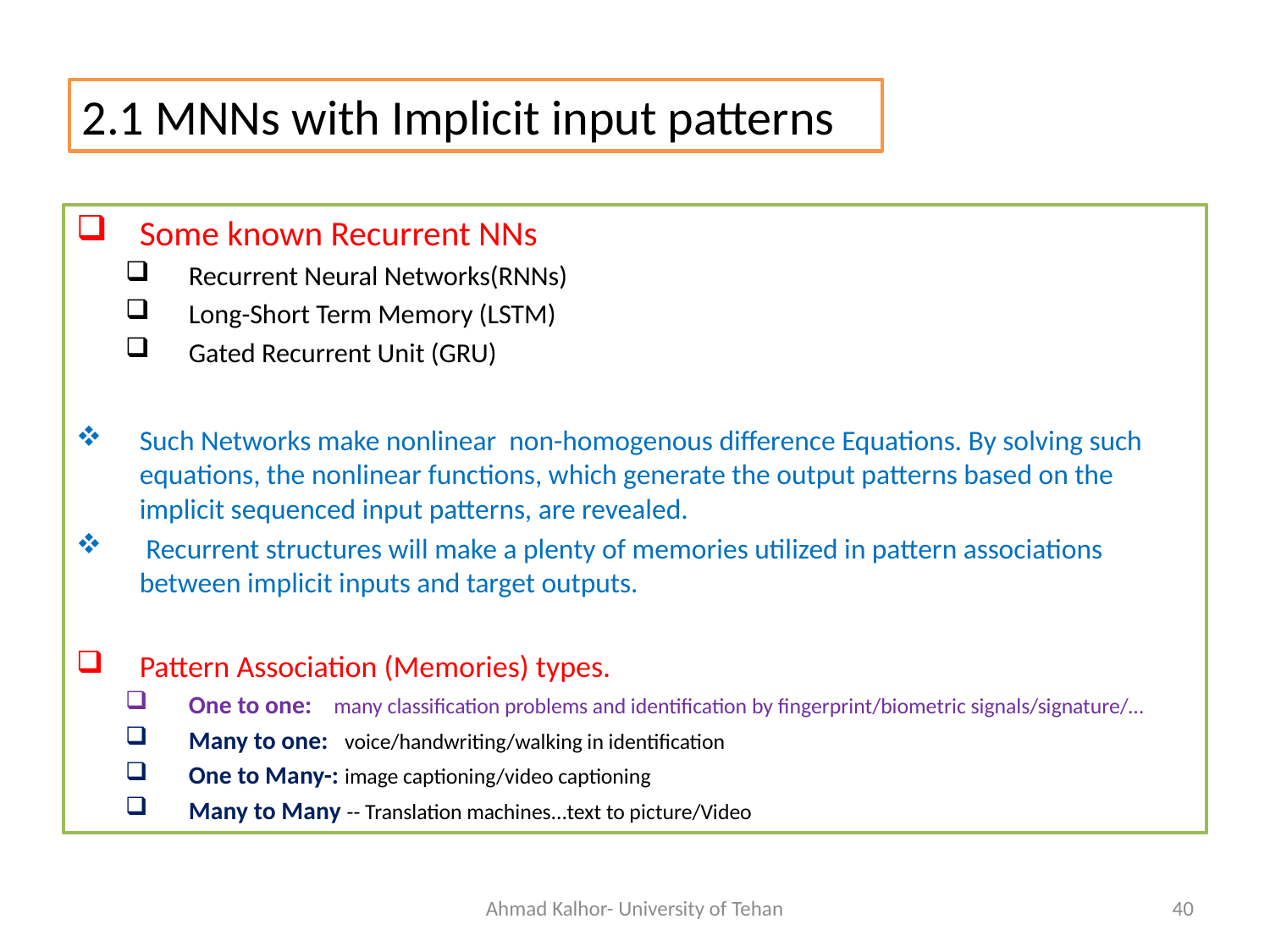

2.1 MNNs with Implicit input patterns
Some known Recurrent NNs
Recurrent Neural Networks(RNNs)
Long-Short Term Memory (LSTM)
Gated Recurrent Unit (GRU)

Such Networks make nonlinear  non-homogenous difference Equations. By solving such equations, the nonlinear functions, which generate the output patterns based on the implicit sequenced input patterns, are revealed.
 Recurrent structures will make a plenty of memories utilized in pattern associations between implicit inputs and target outputs.

Pattern Association (Memories) types.
One to one:    many classification problems and identification by fingerprint/biometric signals/signature/…
Many to one:   voice/handwriting/walking in identification
One to Many-: image captioning/video captioning
Many to Many -- Translation machines...text to picture/Video
Ahmad Kalhor- University of Tehan
40